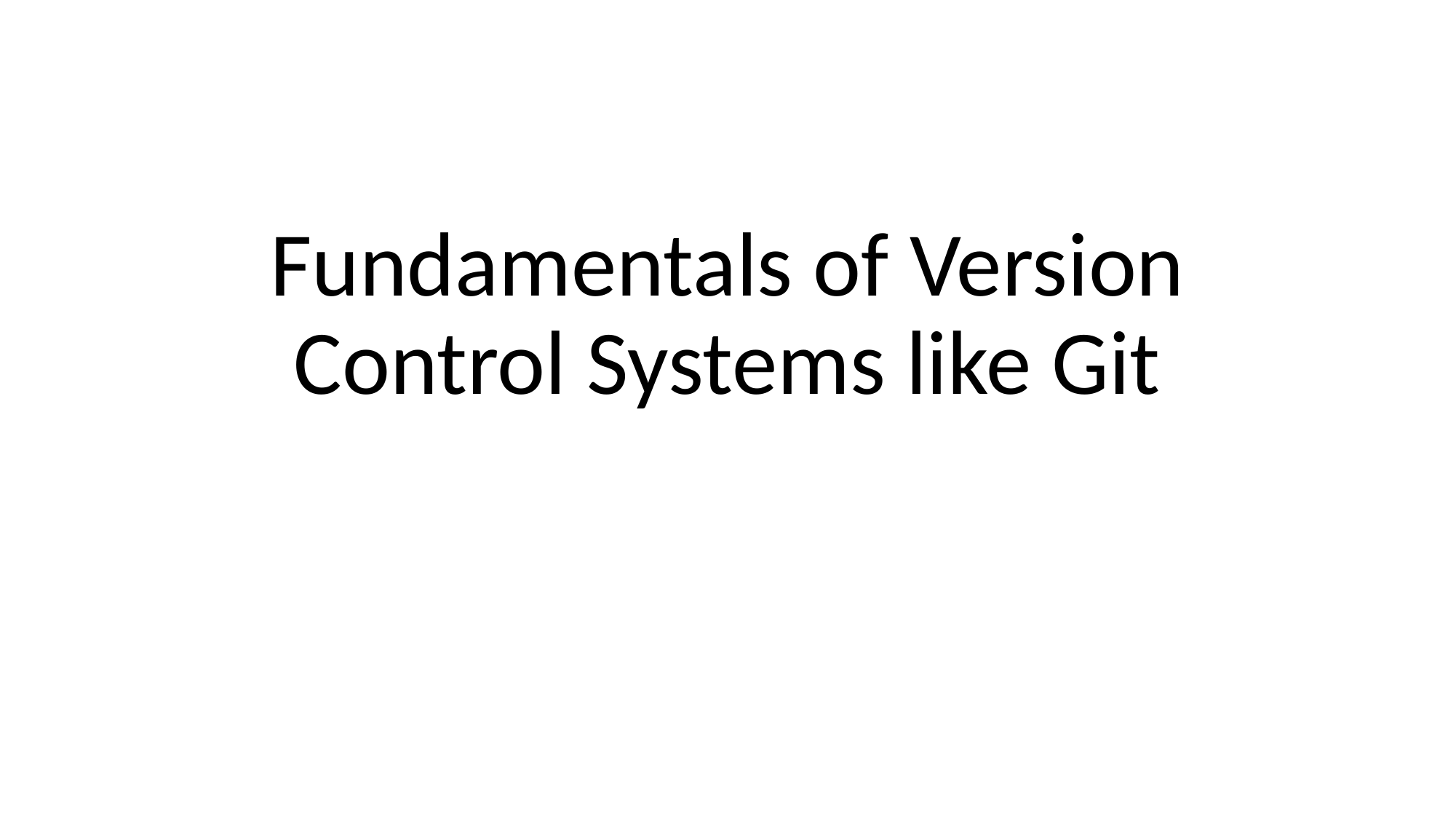

# Fundamentals of Version Control Systems like Git